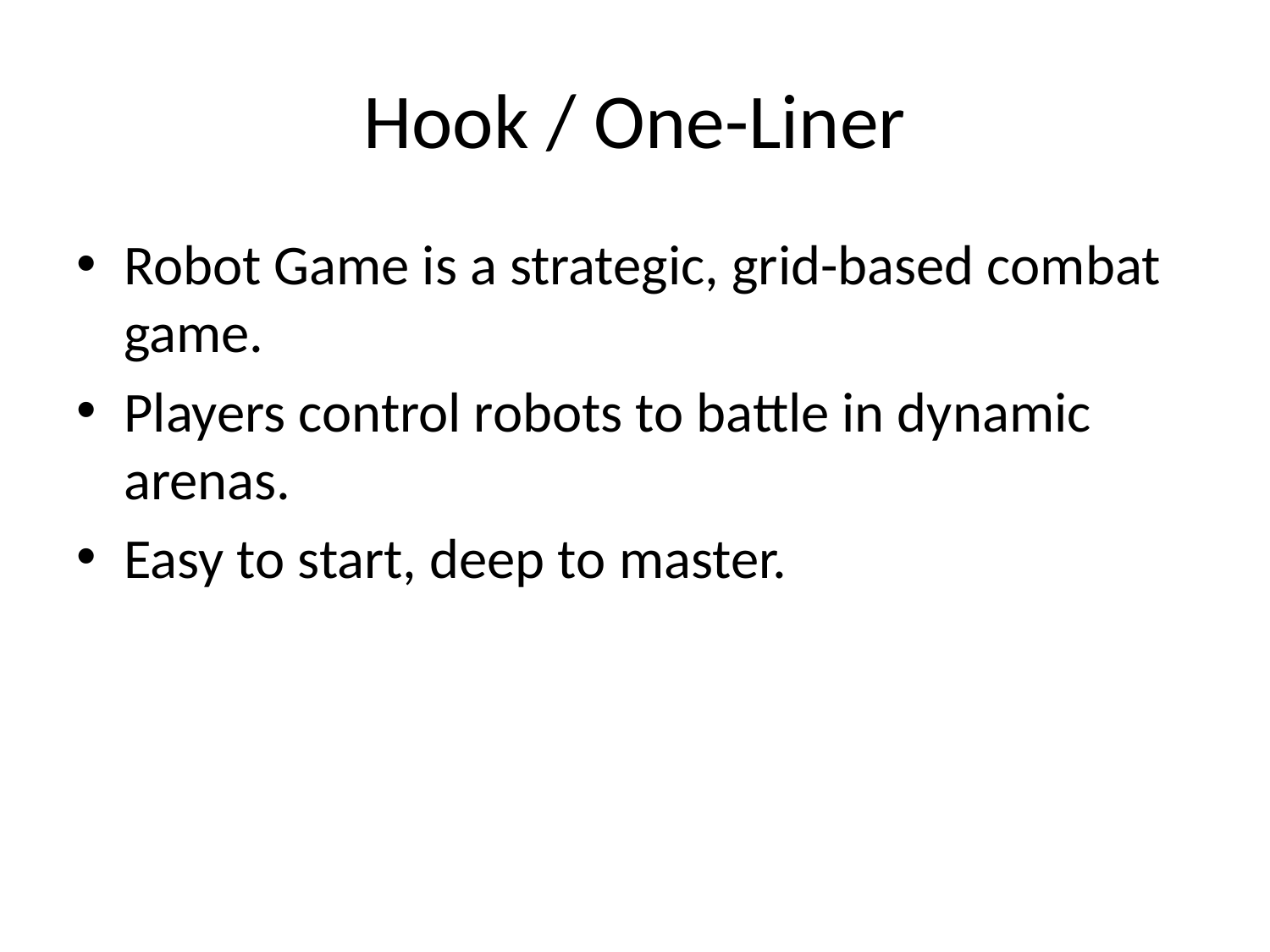

# Hook / One-Liner
Robot Game is a strategic, grid-based combat game.
Players control robots to battle in dynamic arenas.
Easy to start, deep to master.